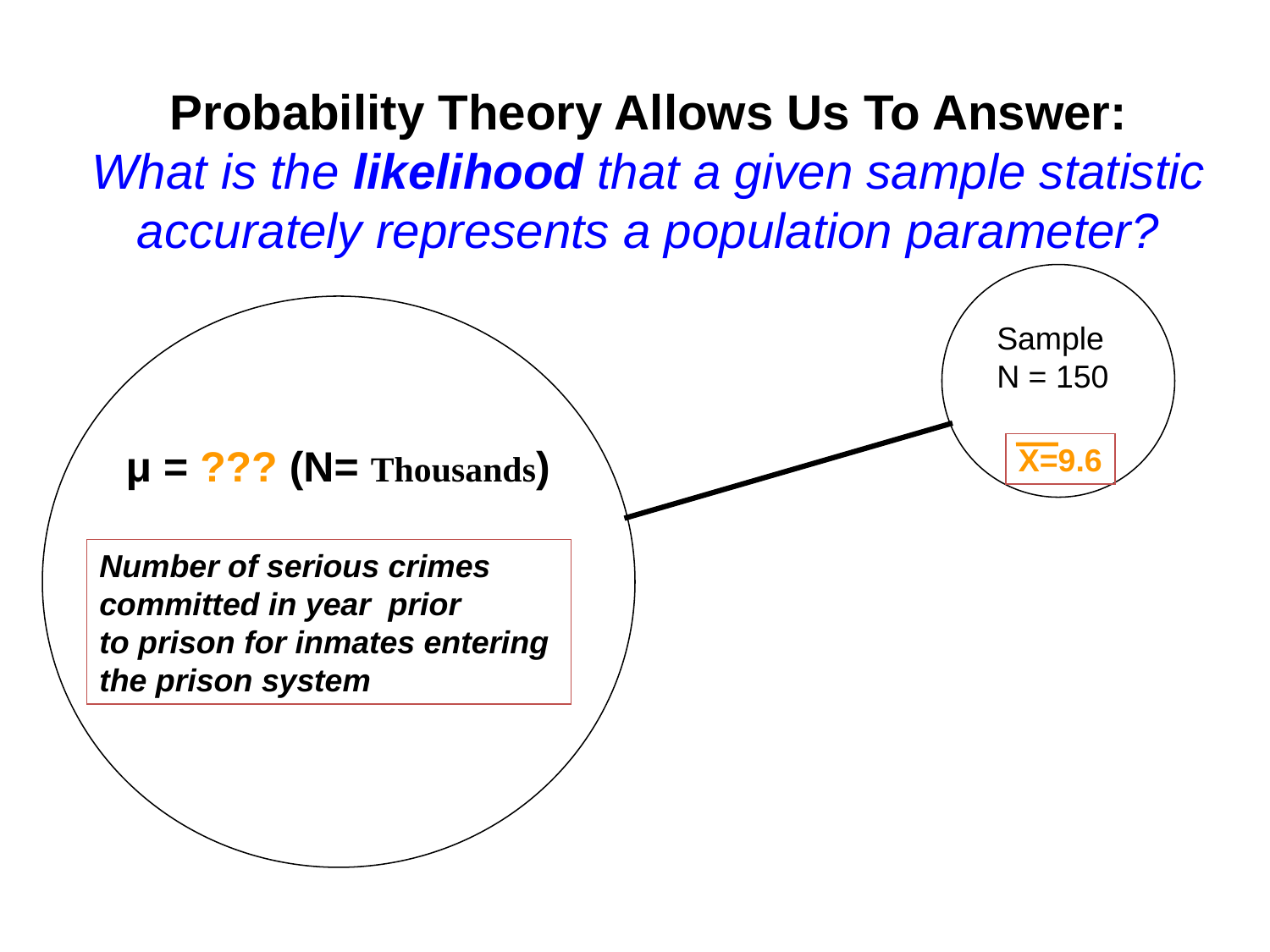

Probability Theory Allows Us To Answer:
What is the likelihood that a given sample statistic
accurately represents a population parameter?

Sample
N = 150

μ = ??? (N= Thousands)
X=9.6

Number of serious crimes
committed in year  prior
to prison for inmates entering
the prison system